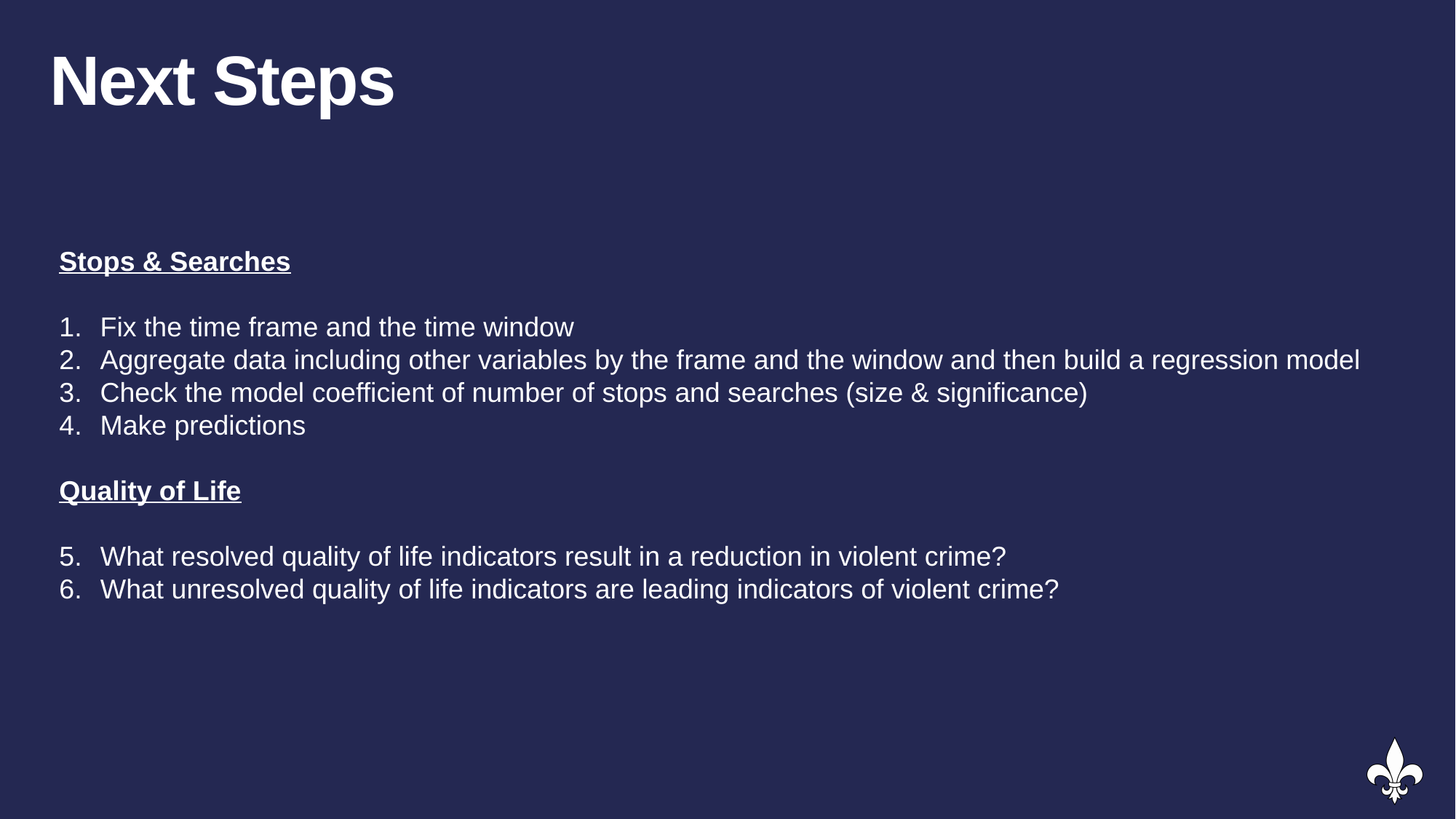

# Next Steps
Stops & Searches

Fix the time frame and the time window
Aggregate data including other variables by the frame and the window and then build a regression model
Check the model coefficient of number of stops and searches (size & significance)
Make predictions

Quality of Life

What resolved quality of life indicators result in a reduction in violent crime?
What unresolved quality of life indicators are leading indicators of violent crime?